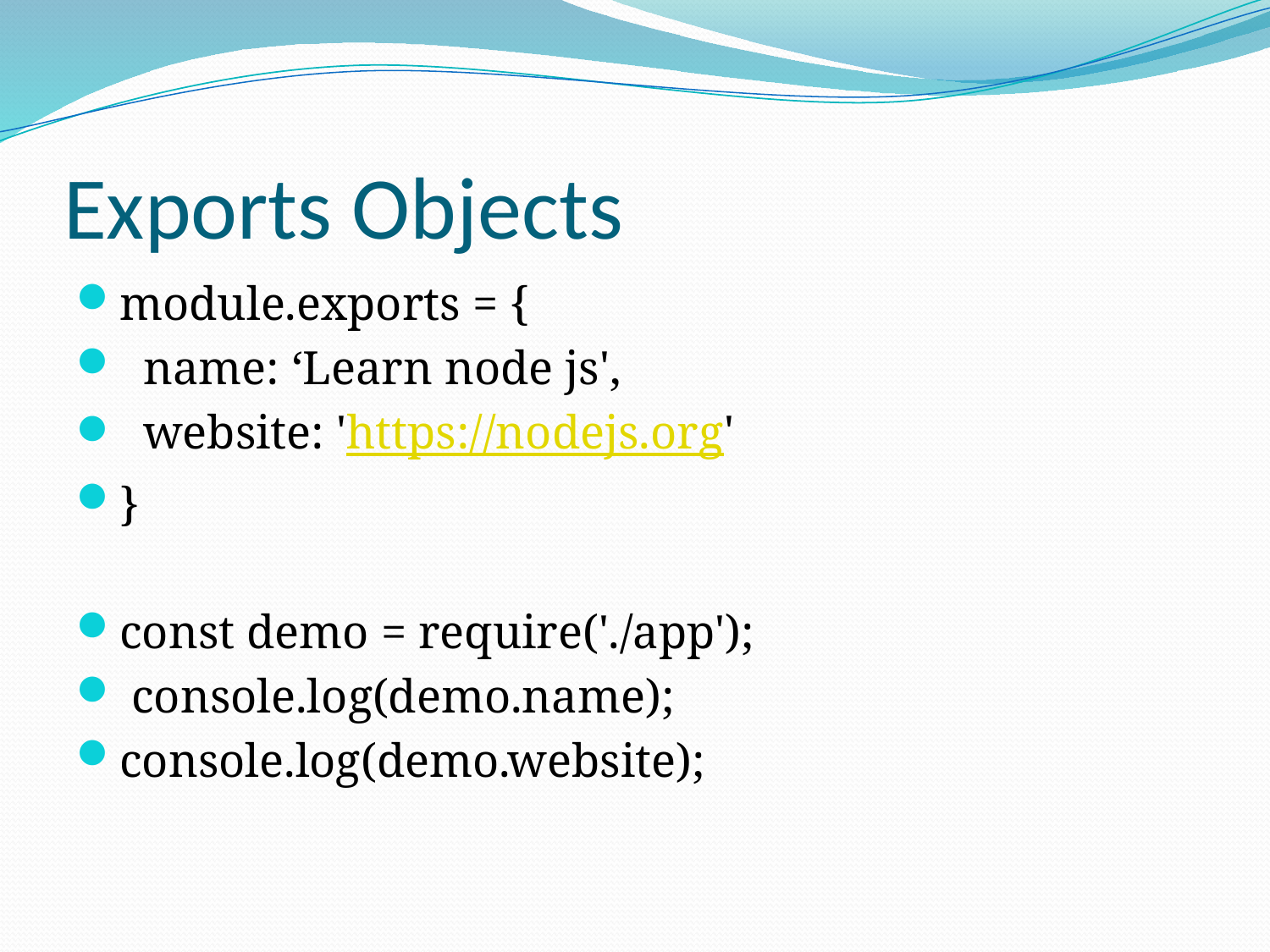

# Exports Objects
module.exports = {
  name: ‘Learn node js',
  website: 'https://nodejs.org'
}

const demo = require('./app');
 console.log(demo.name);
console.log(demo.website);